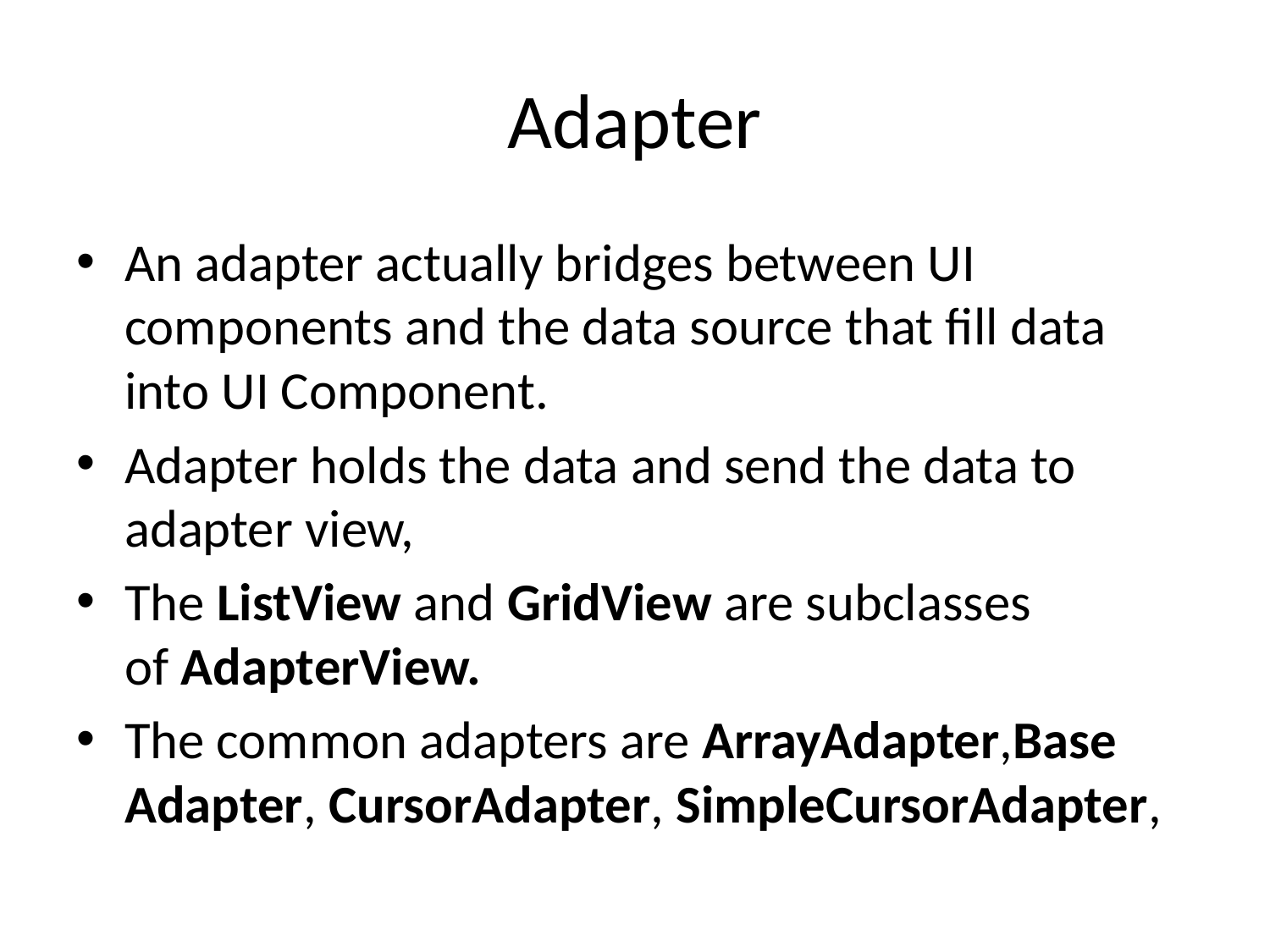

# Adapter
An adapter actually bridges between UI components and the data source that fill data into UI Component.
Adapter holds the data and send the data to adapter view,
The ListView and GridView are subclasses of AdapterView.
The common adapters are ArrayAdapter,Base Adapter, CursorAdapter, SimpleCursorAdapter,